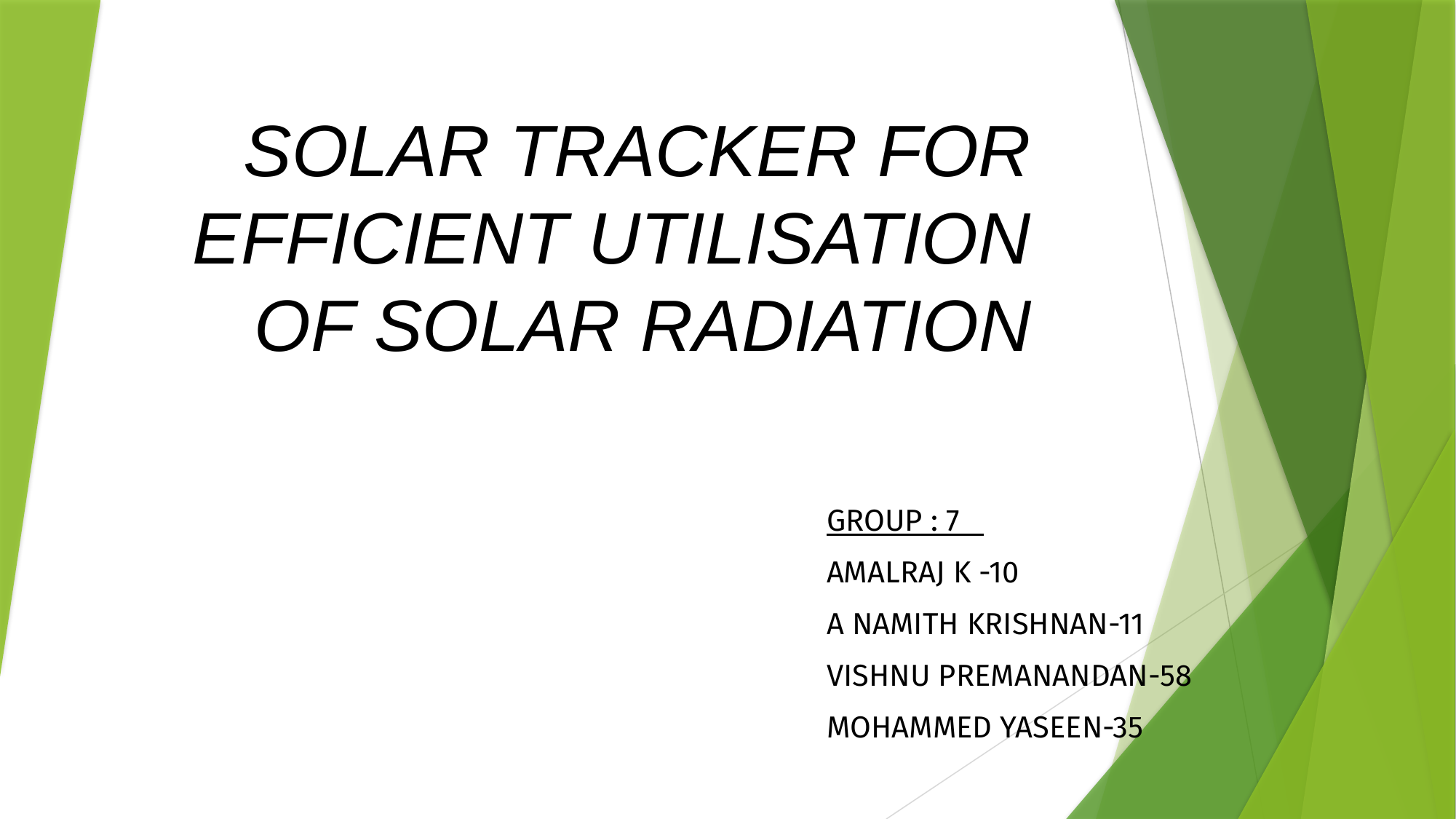

# SOLAR TRACKER FOR EFFICIENT UTILISATION OF SOLAR RADIATION
GROUP : 7
AMALRAJ K -10
A NAMITH KRISHNAN-11
VISHNU PREMANANDAN-58
MOHAMMED YASEEN-35